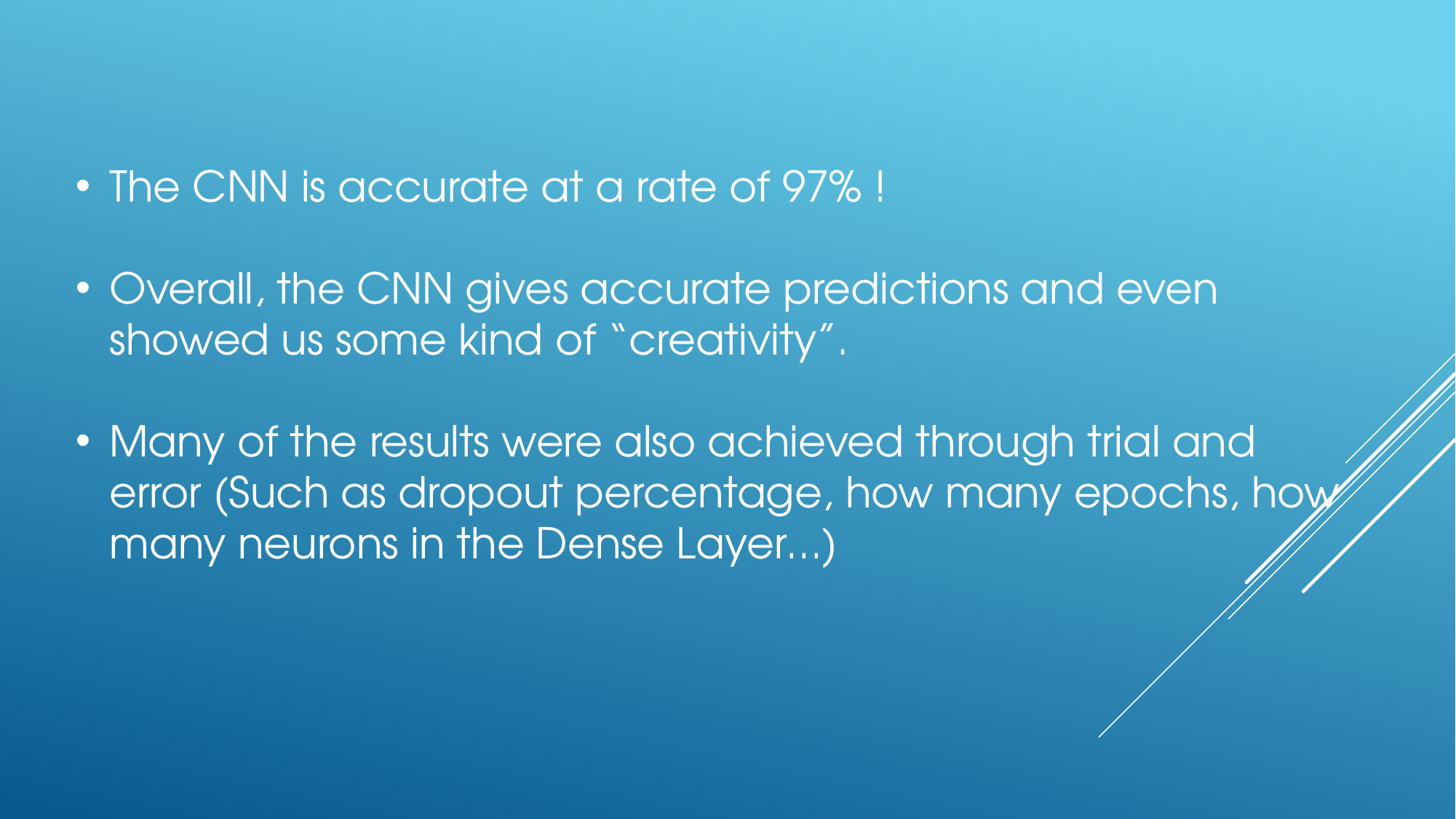

The CNN is accurate at a rate of 97% !

Overall, the CNN gives accurate predictions and even showed us some kind of “creativity”.

Many of the results were also achieved through trial and error (Such as dropout percentage, how many epochs, how many neurons in the Dense Layer…)